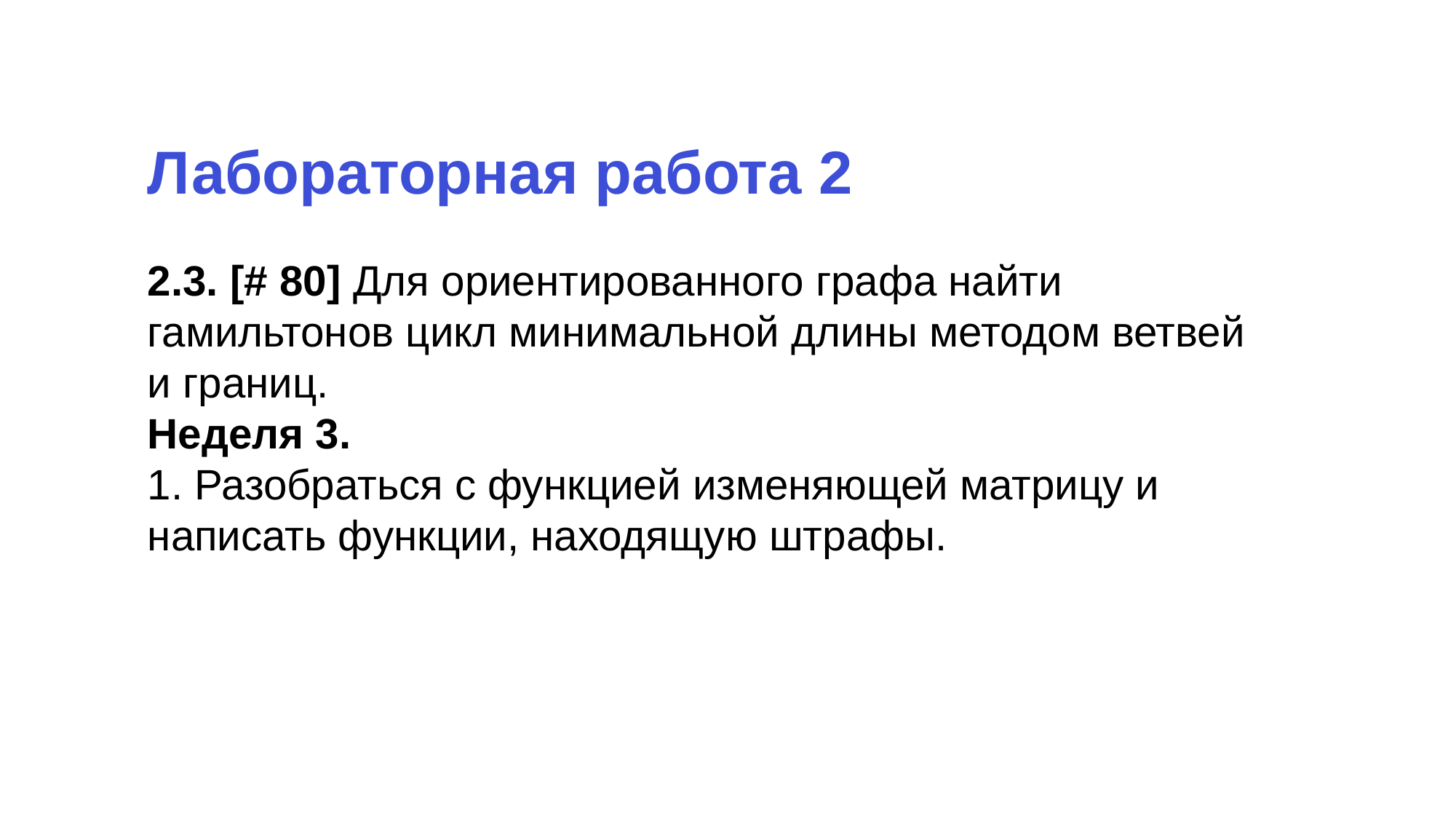

Лабораторная работа 2
2.3. [# 80] Для ориентированного графа найти гамильтонов цикл минимальной длины методом ветвей
и границ.
Неделя 3.
1. Разобраться с функцией изменяющей матрицу и написать функции, находящую штрафы.